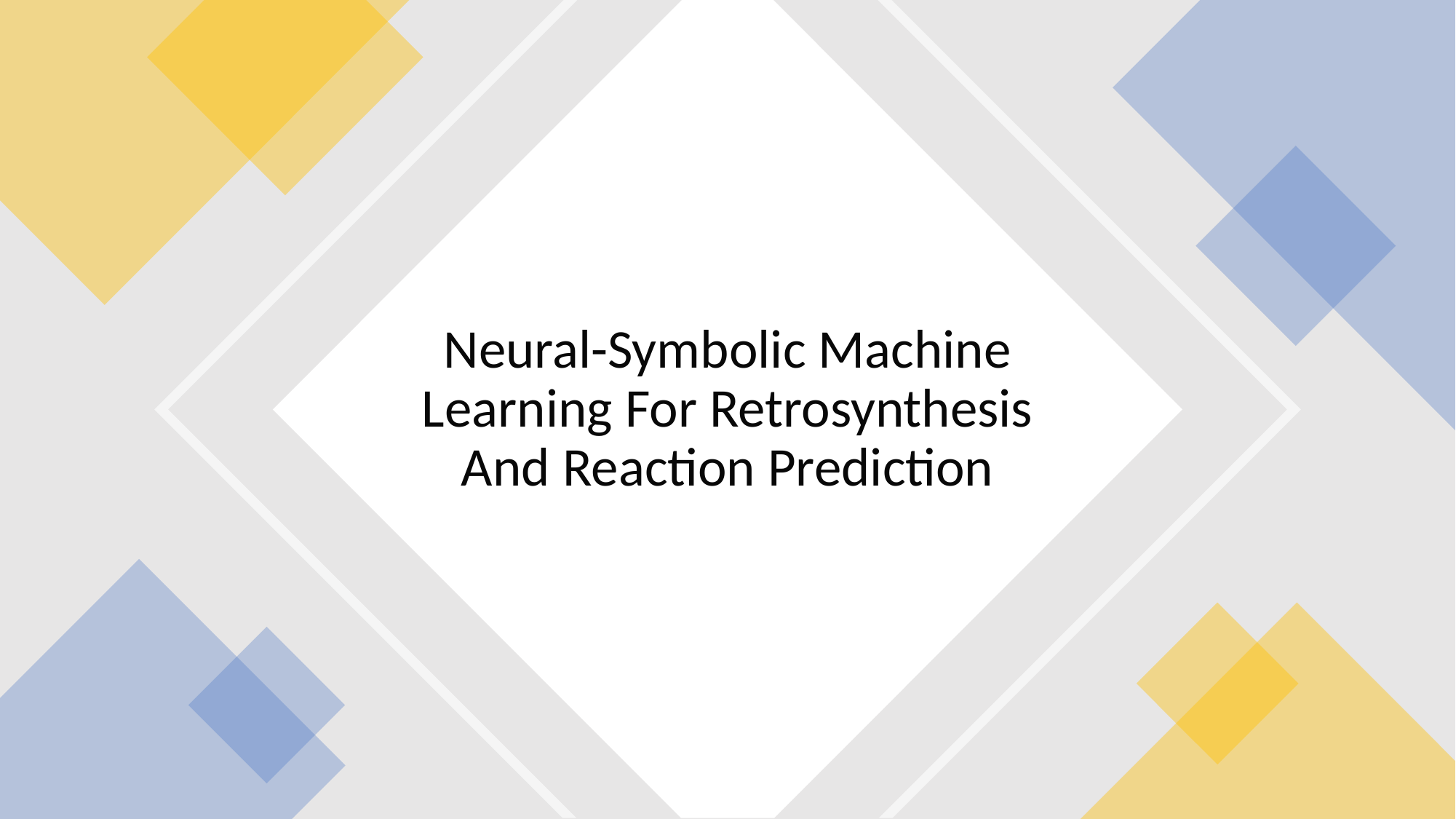

# Neural-Symbolic Machine Learning For Retrosynthesis And Reaction Prediction